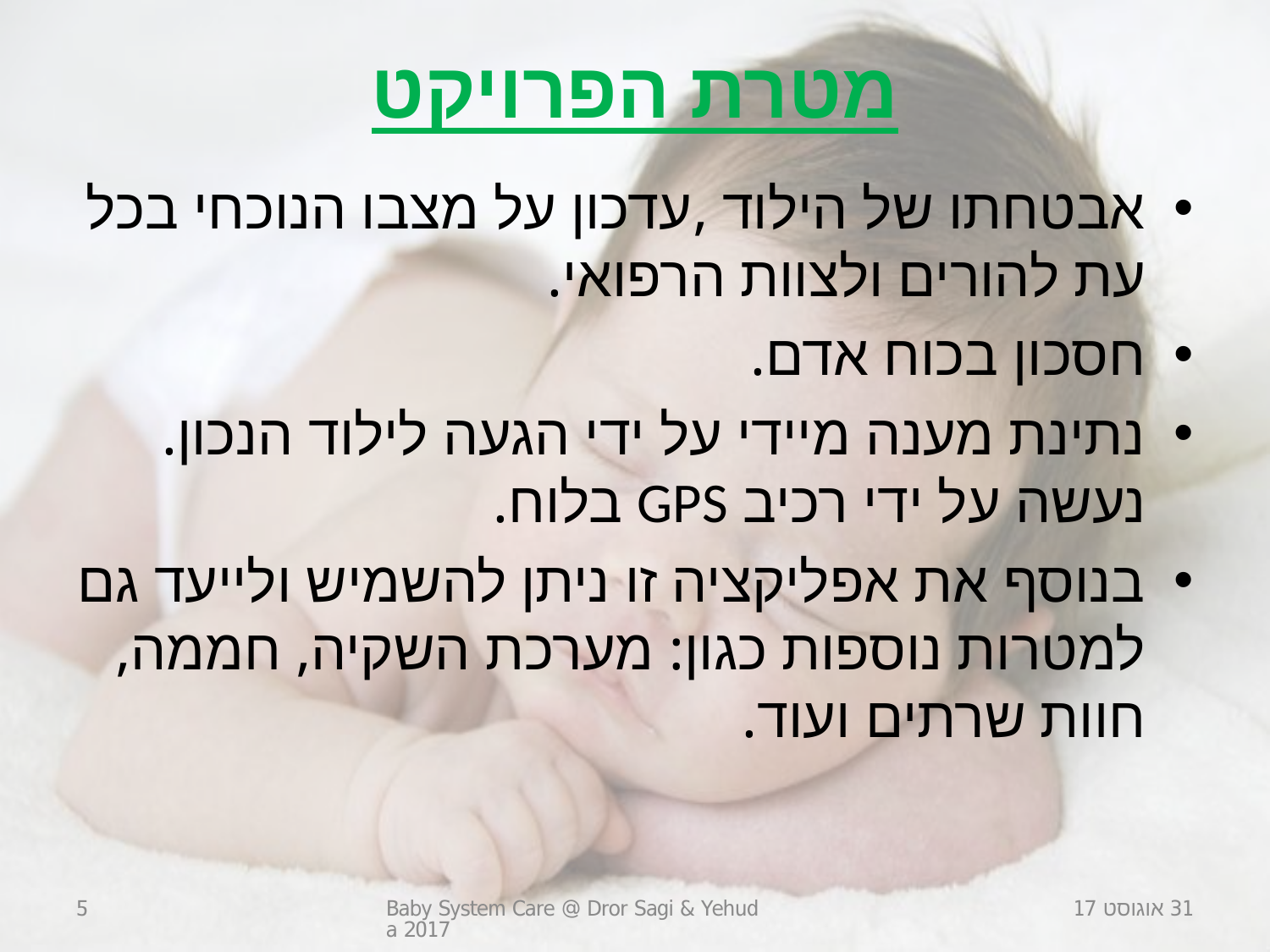

# מטרת הפרויקט
אבטחתו של הילוד ,עדכון על מצבו הנוכחי בכל עת להורים ולצוות הרפואי.
חסכון בכוח אדם.
נתינת מענה מיידי על ידי הגעה לילוד הנכון. נעשה על ידי רכיב GPS בלוח.
בנוסף את אפליקציה זו ניתן להשמיש ולייעד גם למטרות נוספות כגון: מערכת השקיה, חממה, חוות שרתים ועוד.

5
Baby System Care @ Dror Sagi & Yehuda 2017
31 אוגוסט 17